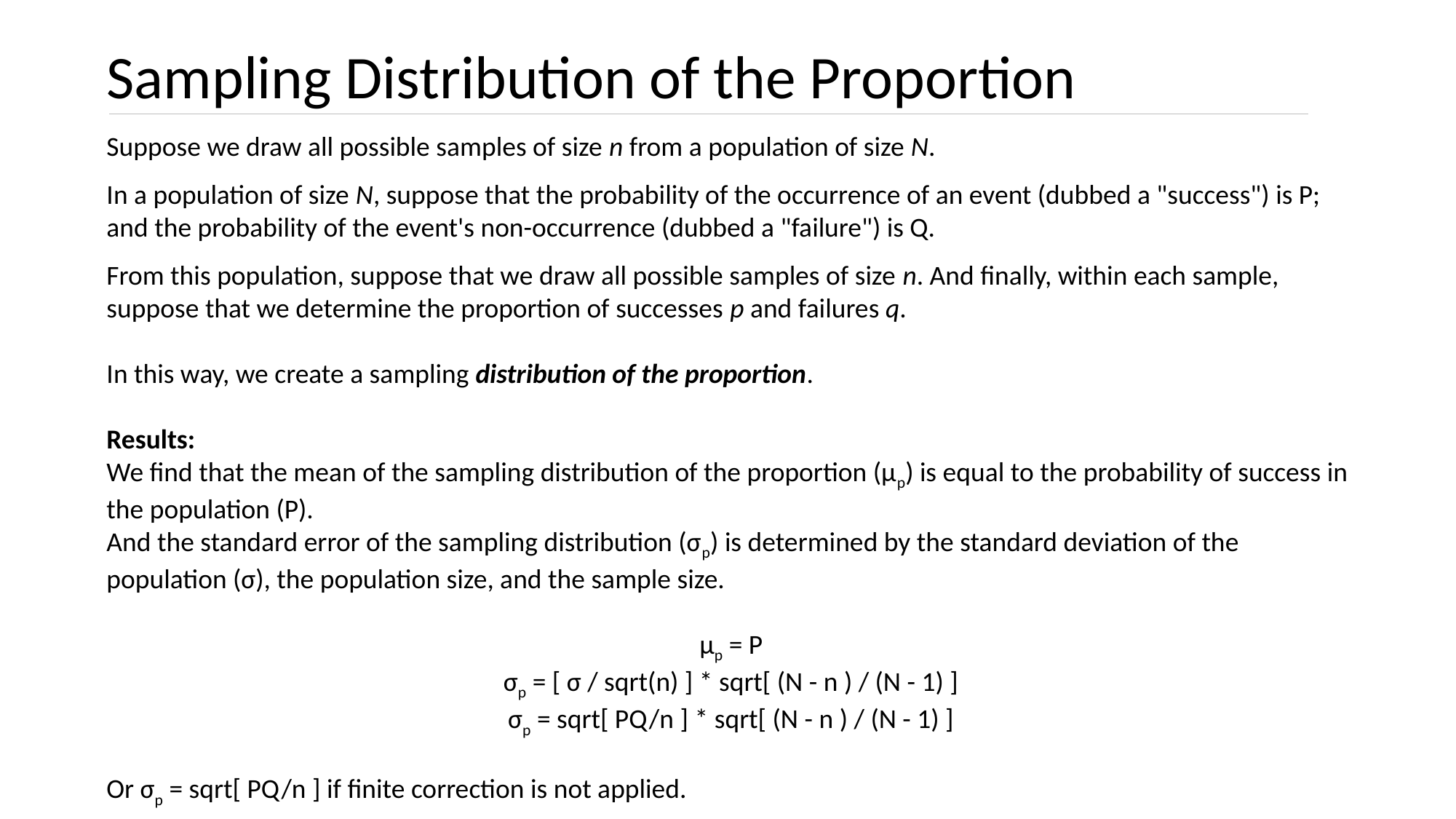

# Sampling Distribution of the Proportion
Suppose we draw all possible samples of size n from a population of size N.
In a population of size N, suppose that the probability of the occurrence of an event (dubbed a "success") is P;
and the probability of the event's non-occurrence (dubbed a "failure") is Q.
From this population, suppose that we draw all possible samples of size n. And finally, within each sample, suppose that we determine the proportion of successes p and failures q.

In this way, we create a sampling distribution of the proportion.

Results:
We find that the mean of the sampling distribution of the proportion (μp) is equal to the probability of success in the population (P).
And the standard error of the sampling distribution (σp) is determined by the standard deviation of the population (σ), the population size, and the sample size.

μp = P
σp = [ σ / sqrt(n) ] * sqrt[ (N - n ) / (N - 1) ]
σp = sqrt[ PQ/n ] * sqrt[ (N - n ) / (N - 1) ]

Or σp = sqrt[ PQ/n ] if finite correction is not applied.